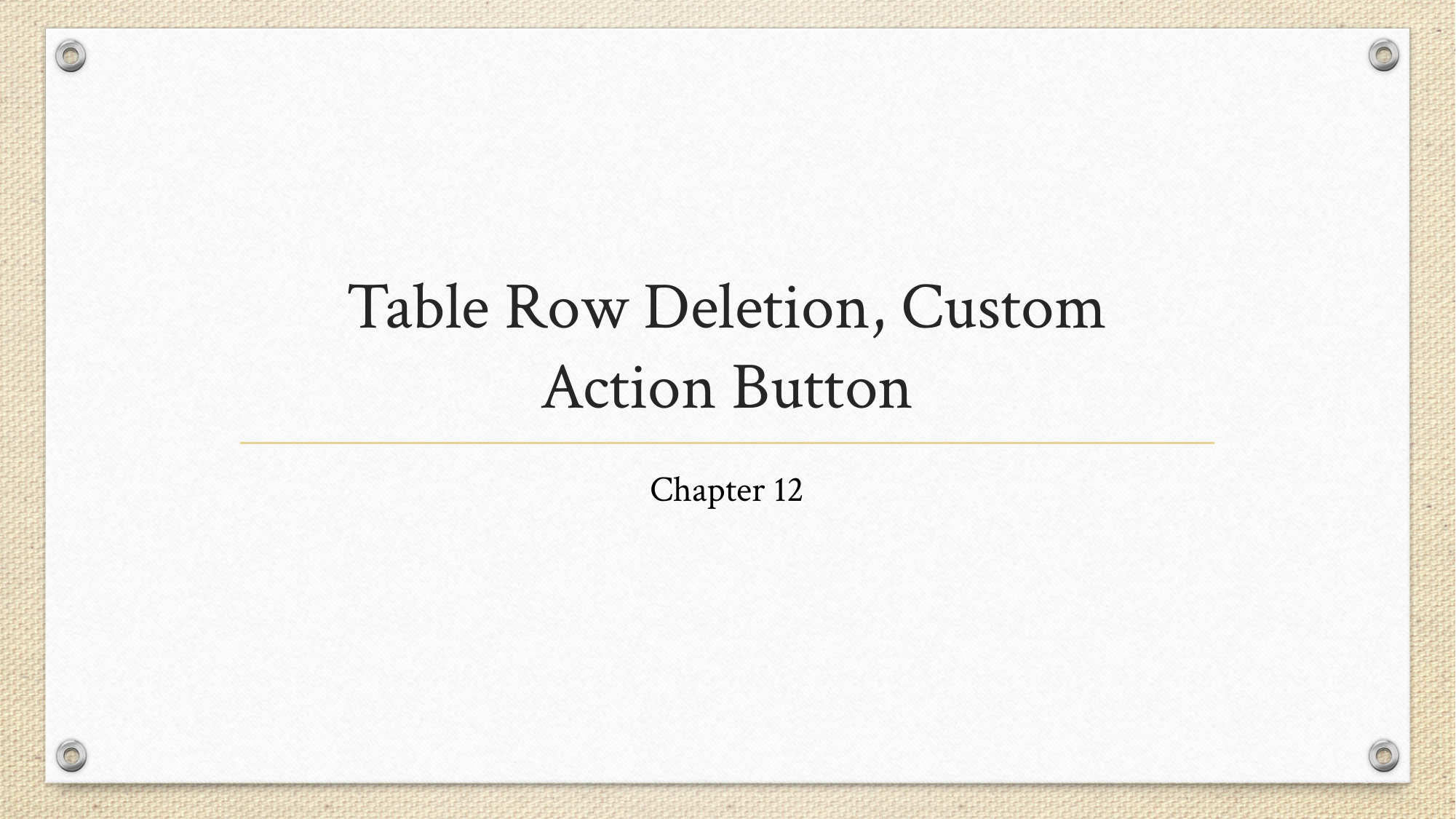

# Table Row Deletion, Custom Action Button
Chapter 12